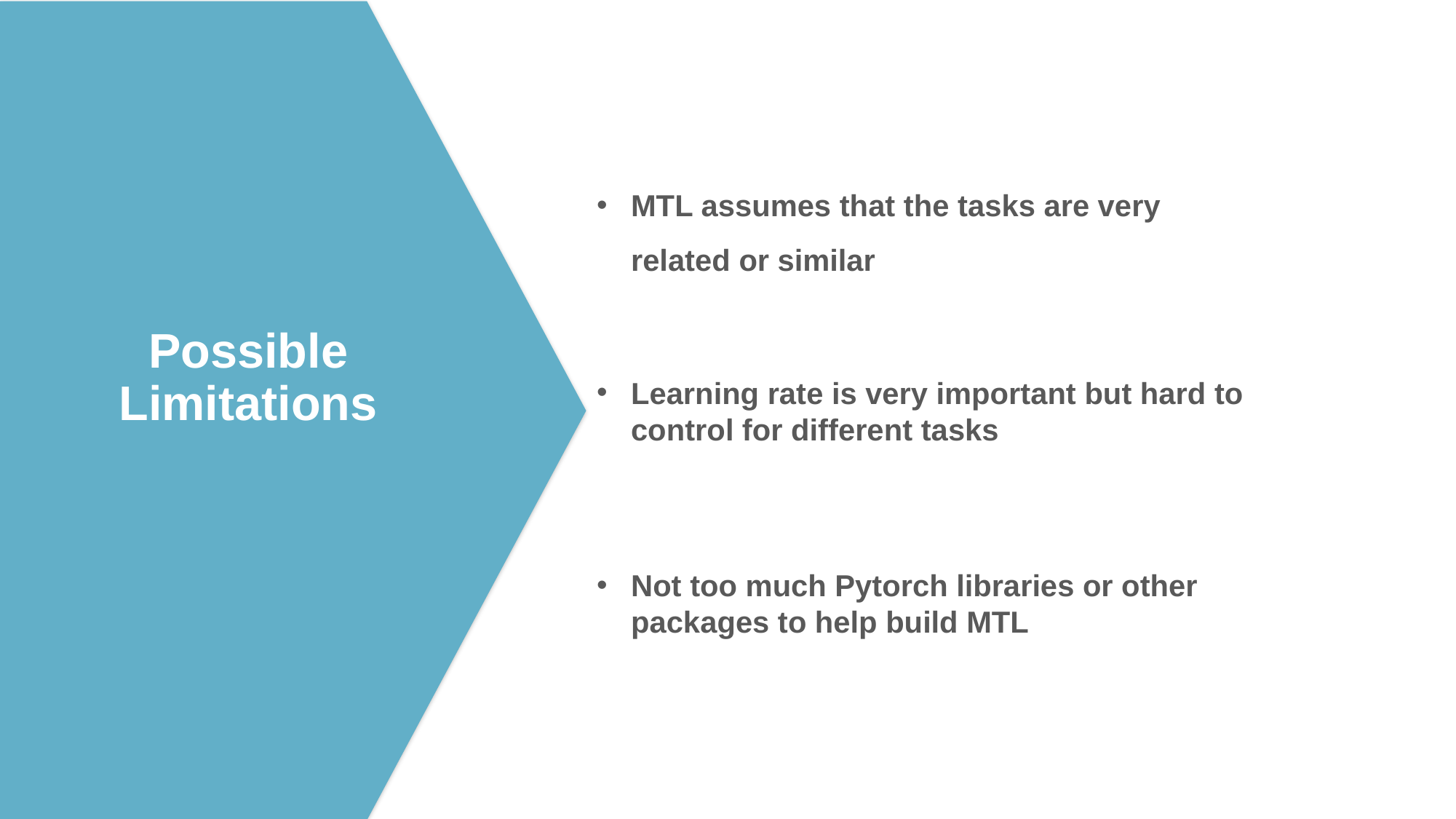

MTL assumes that the tasks are very related or similar

Possible Limitations
Learning rate is very important but hard to control for different tasks
Not too much Pytorch libraries or other packages to help build MTL